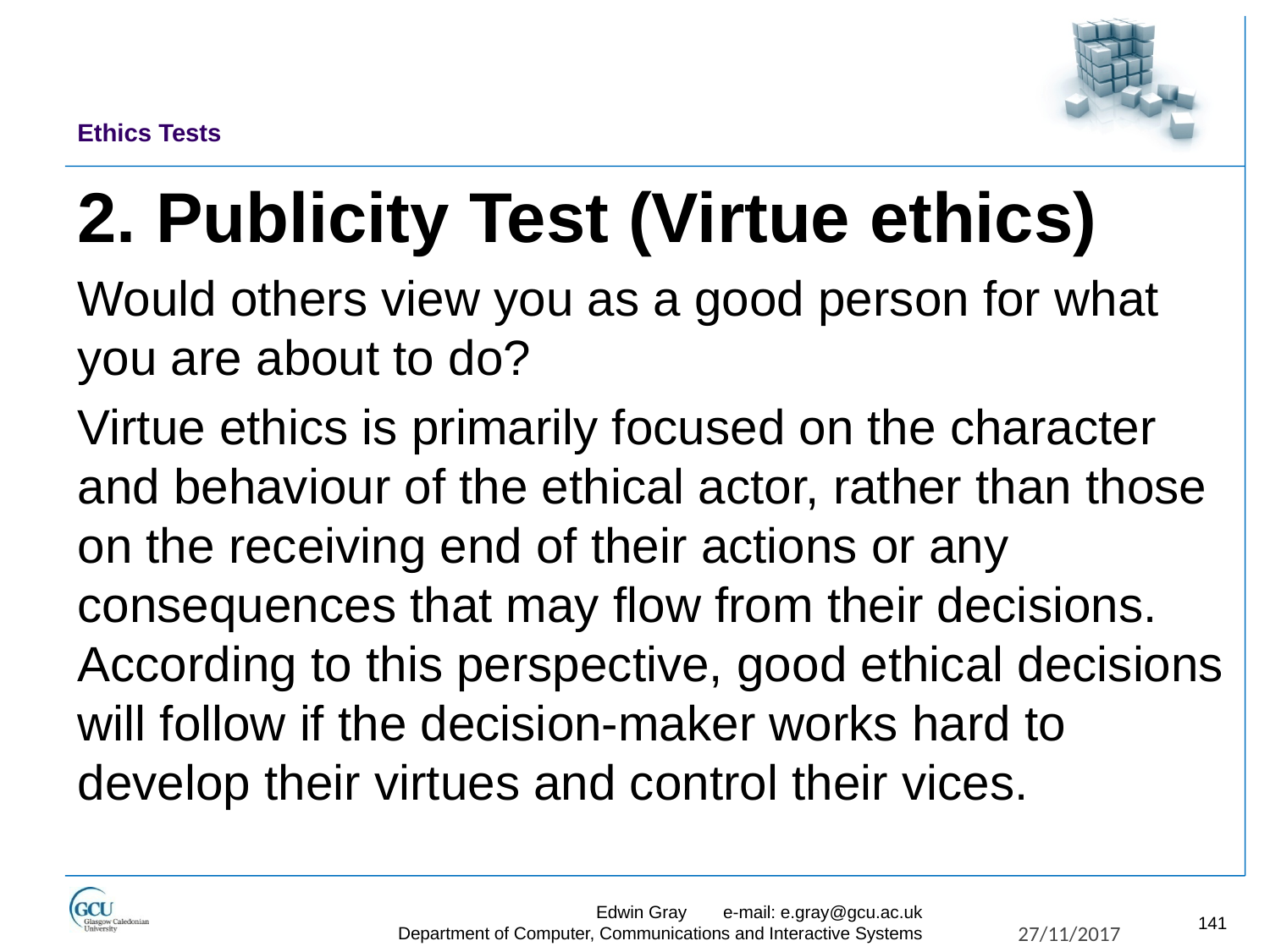

# Ethics Tests
2. Publicity Test (Virtue ethics)
Would others view you as a good person for what you are about to do?
Virtue ethics is primarily focused on the character and behaviour of the ethical actor, rather than those on the receiving end of their actions or any consequences that may flow from their decisions. According to this perspective, good ethical decisions will follow if the decision-maker works hard to develop their virtues and control their vices.

Edwin Gray	e-mail: e.gray@gcu.ac.uk
Department of Computer, Communications and Interactive Systems
141
27/11/2017